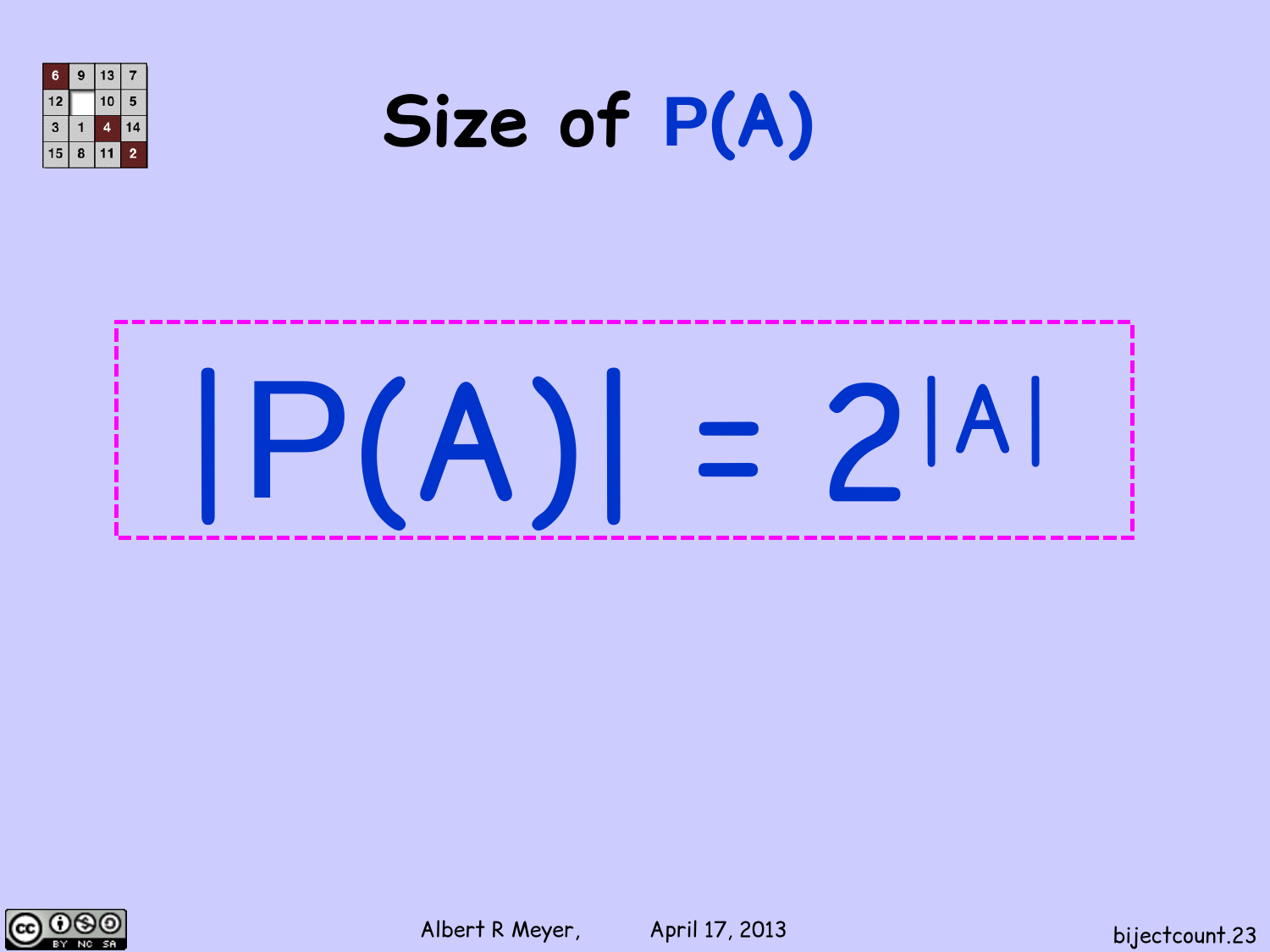

# Size of P(A)
 |P(A)| = 2|A|
bijectcount.23